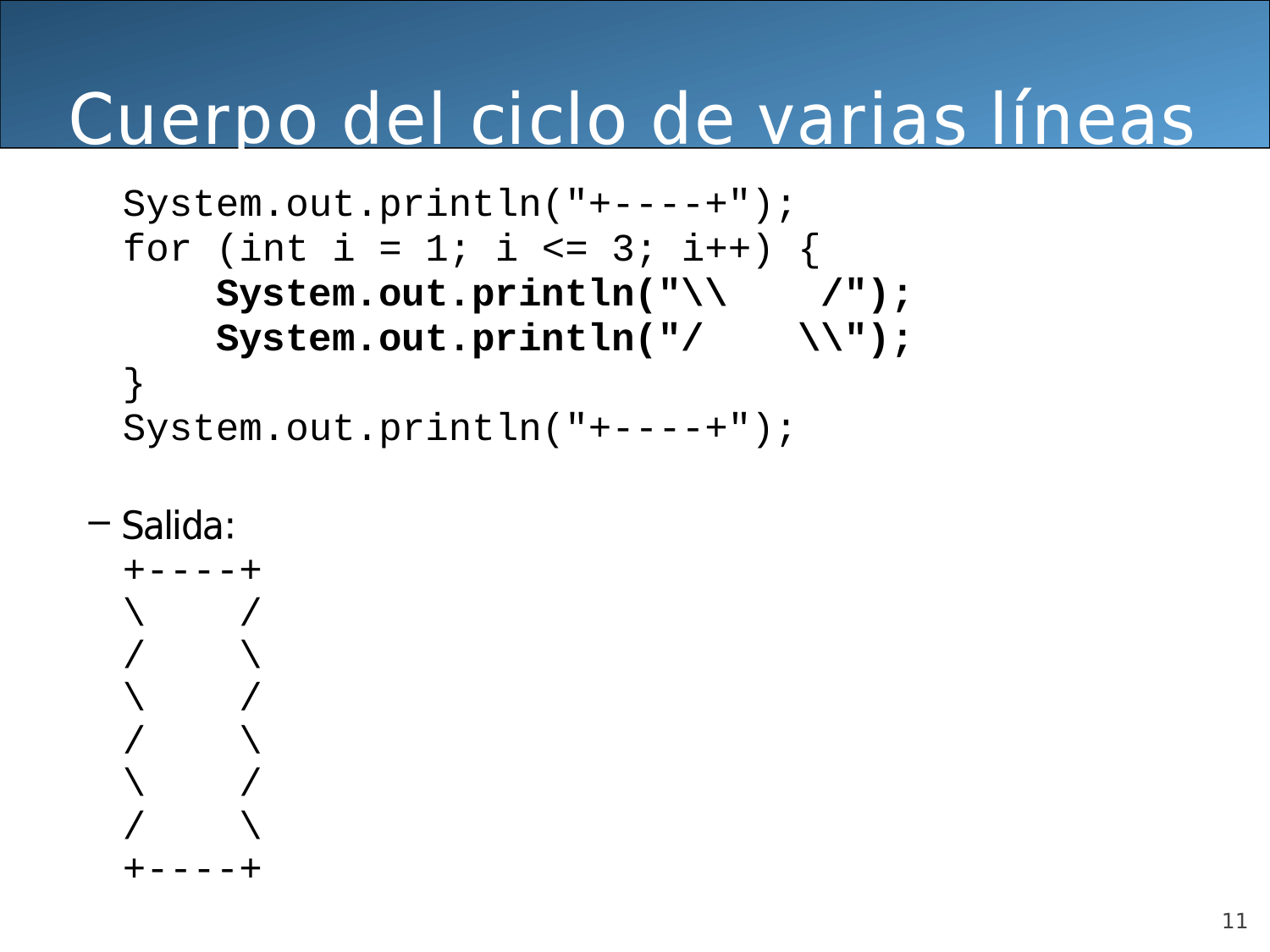

Cuerpo del ciclo de varias líneas
	System.out.println("+----+");
	for (int i = 1; i <= 3; i++) {
	    System.out.println("\\    /");
	    System.out.println("/    \\");
	}
	System.out.println("+----+");

Salida:
	+----+
	\    /
	/    \
	\    /
	/    \
	\    /
	/    \
	+----+